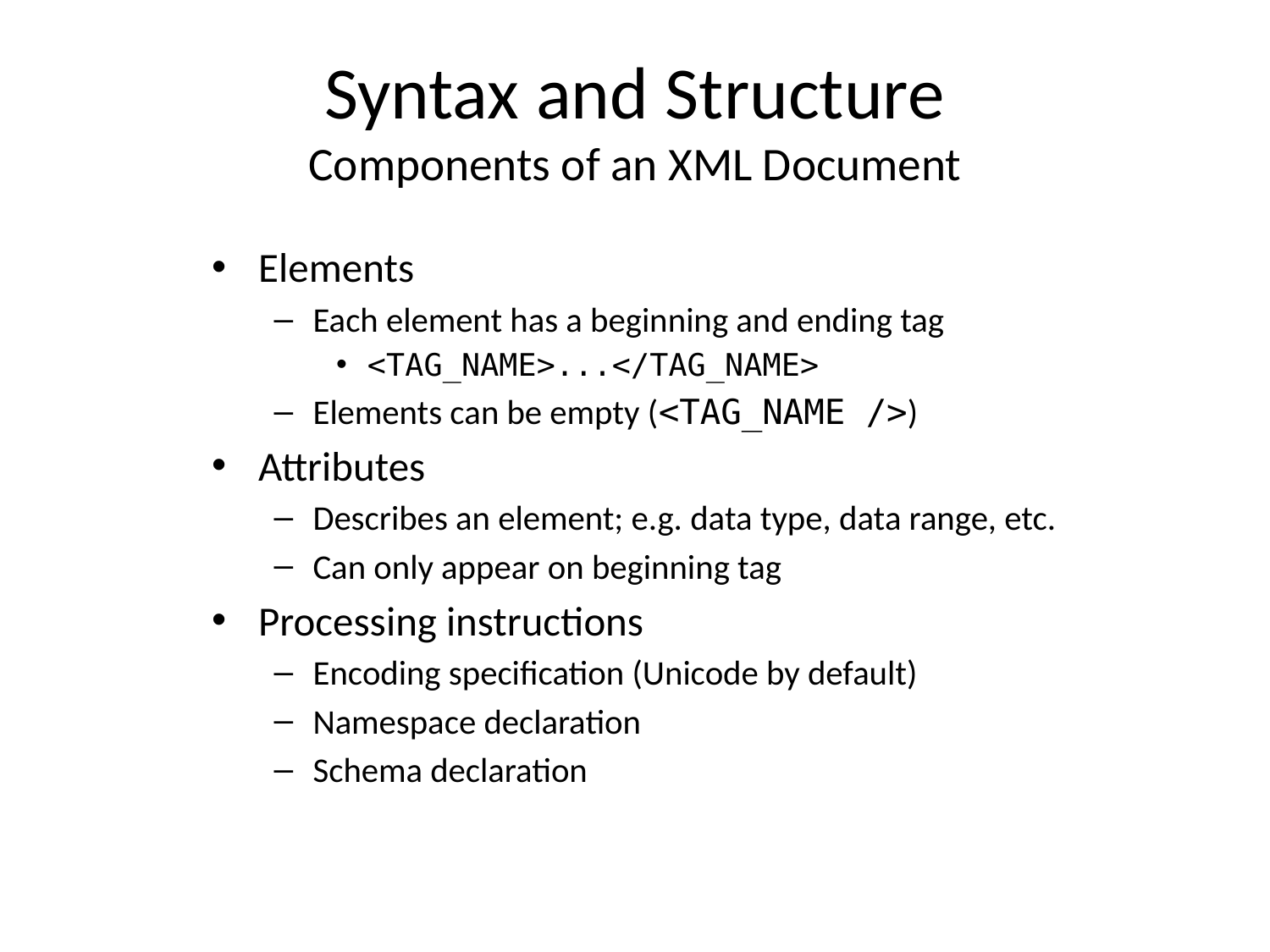

# Syntax and Structure Components of an XML Document
Elements
Each element has a beginning and ending tag
<TAG_NAME>...</TAG_NAME>
Elements can be empty (<TAG_NAME />)
Attributes
Describes an element; e.g. data type, data range, etc.
Can only appear on beginning tag
Processing instructions
Encoding specification (Unicode by default)
Namespace declaration
Schema declaration